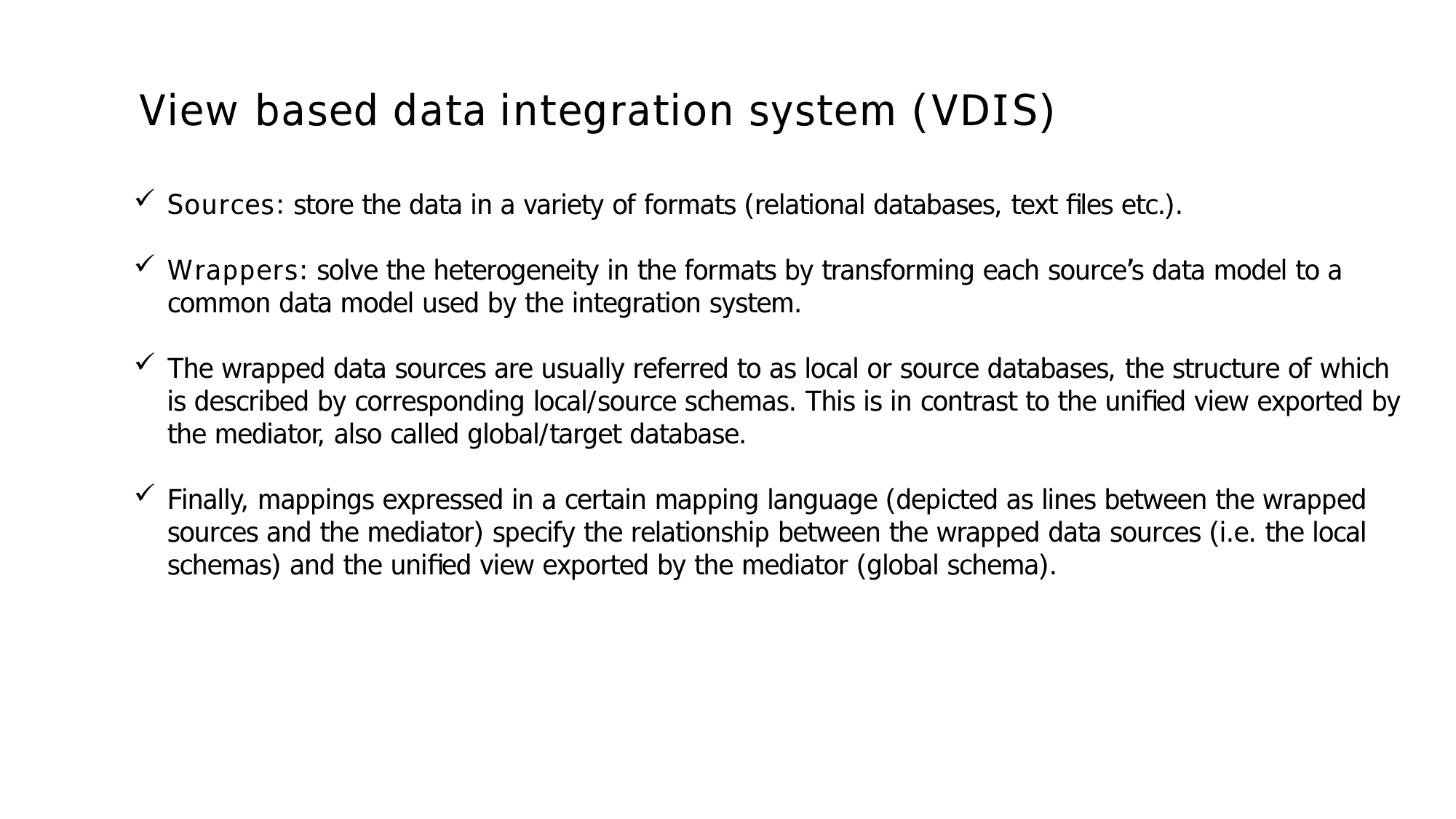

View based data integration system (VDIS)

Sources: store the data in a variety of formats (relational databases, text files etc.).

Wrappers: solve the heterogeneity in the formats by transforming each source’s data model to a common data model used by the integration system.

The wrapped data sources are usually referred to as local or source databases, the structure of which is described by corresponding local/source schemas. This is in contrast to the unified view exported by the mediator, also called global/target database.

Finally, mappings expressed in a certain mapping language (depicted as lines between the wrapped sources and the mediator) specify the relationship between the wrapped data sources (i.e. the local schemas) and the unified view exported by the mediator (global schema).